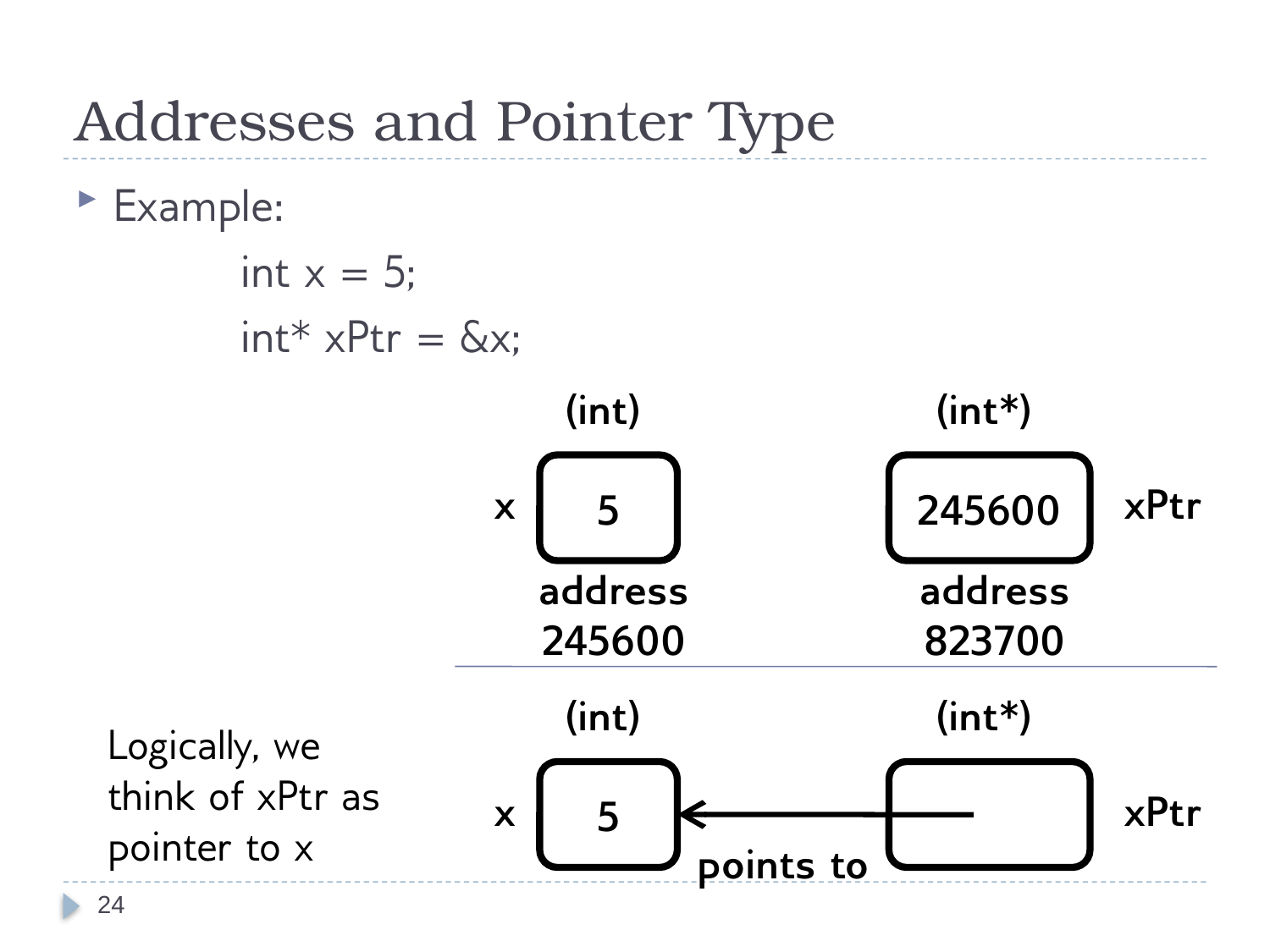

# Addresses and Pointer Type
Example:
		int x = 5;
		int* xPtr = &x;

(int)
(int*)
5
245600
x
xPtr
address
245600
address
823700
(int)
(int*)
Logically, we
think of xPtr as
pointer to x
5

x
xPtr
points to
24